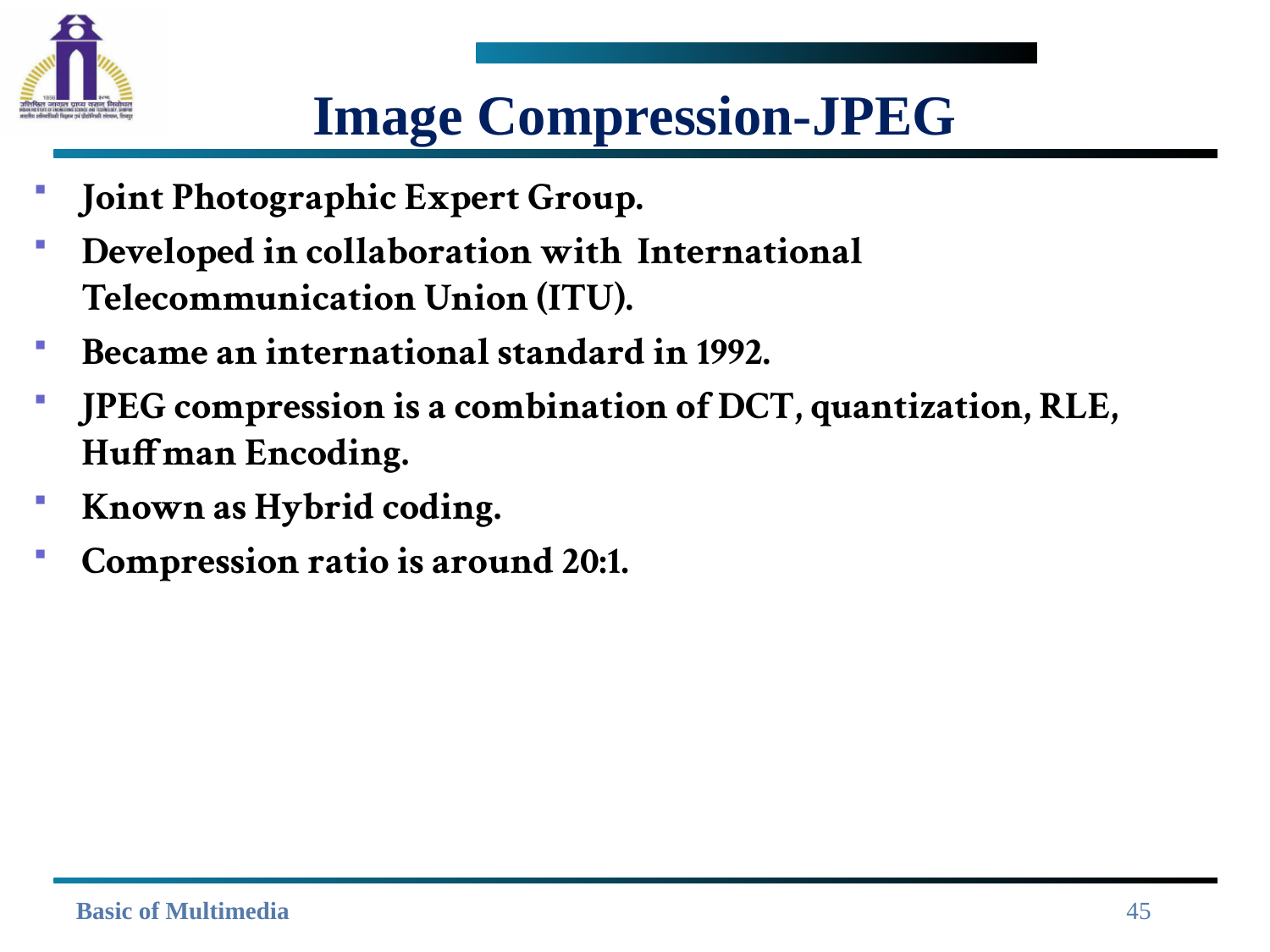

# Image Compression-JPEG
Joint Photographic Expert Group.
Developed in collaboration with  International Telecommunication Union (ITU).
Became an international standard in 1992.
JPEG compression is a combination of DCT, quantization, RLE, Huffman Encoding.
Known as Hybrid coding.
Compression ratio is around 20:1.

45